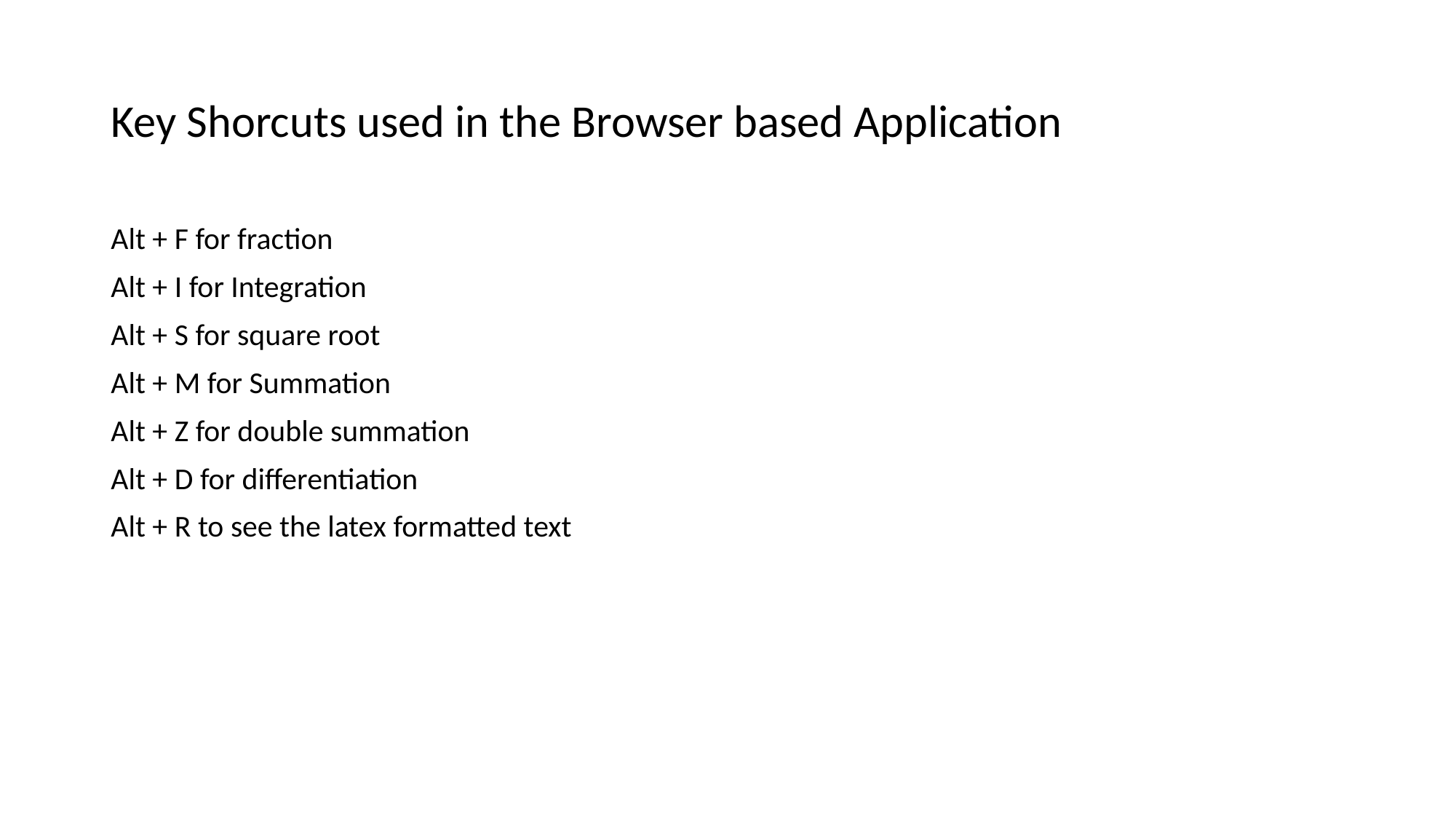

# Key Shorcuts used in the Browser based Application
Alt + F for fraction
Alt + I for Integration
Alt + S for square root
Alt + M for Summation
Alt + Z for double summation
Alt + D for differentiation
Alt + R to see the latex formatted text